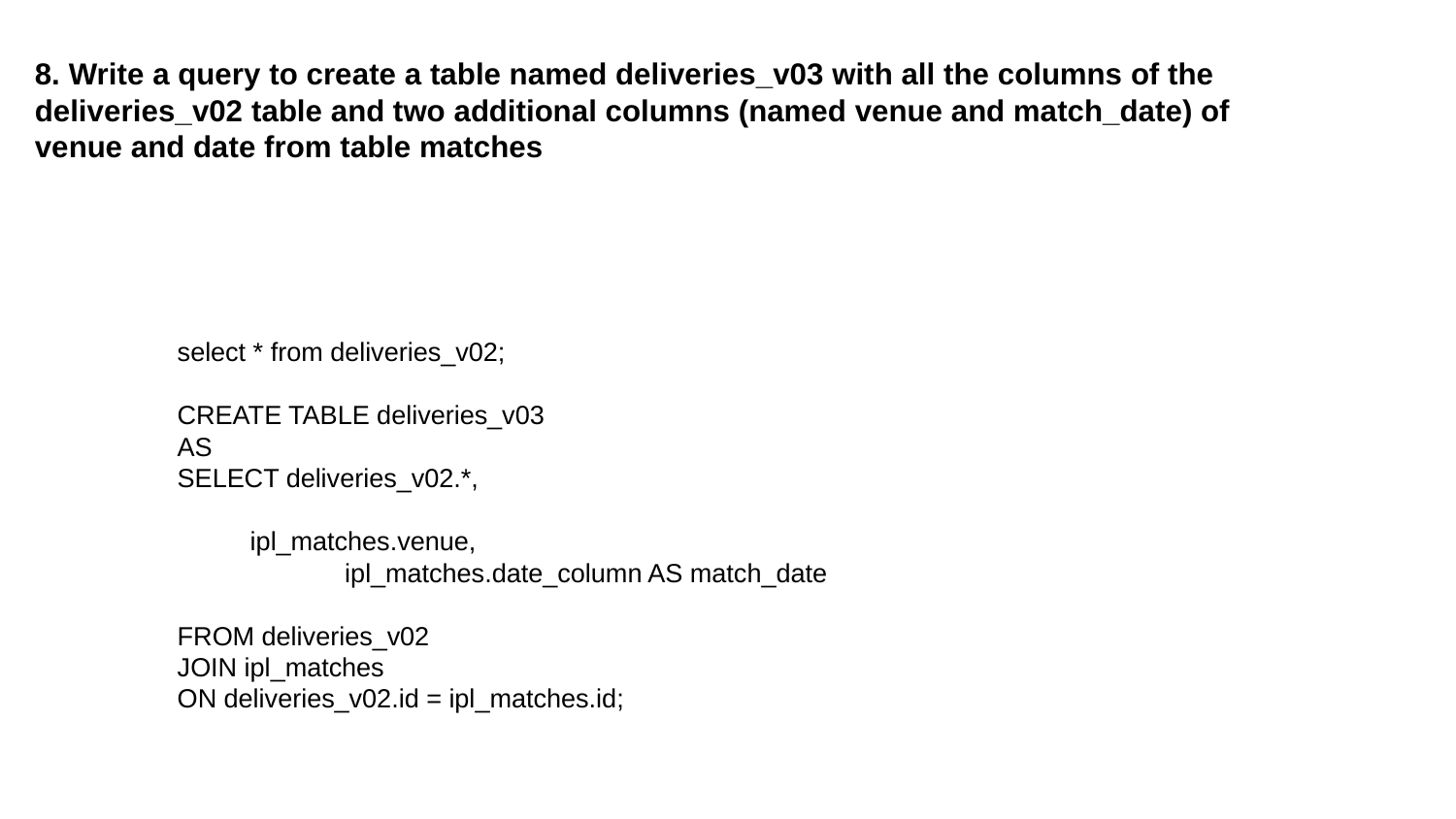

8. Write a query to create a table named deliveries_v03 with all the columns of the
deliveries_v02 table and two additional columns (named venue and match_date) of
venue and date from table matches
select * from deliveries_v02;

CREATE TABLE deliveries_v03
AS
SELECT deliveries_v02.*,

ipl_matches.venue,
                       ipl_matches.date_column AS match_date

FROM deliveries_v02
JOIN ipl_matches
ON deliveries_v02.id = ipl_matches.id;